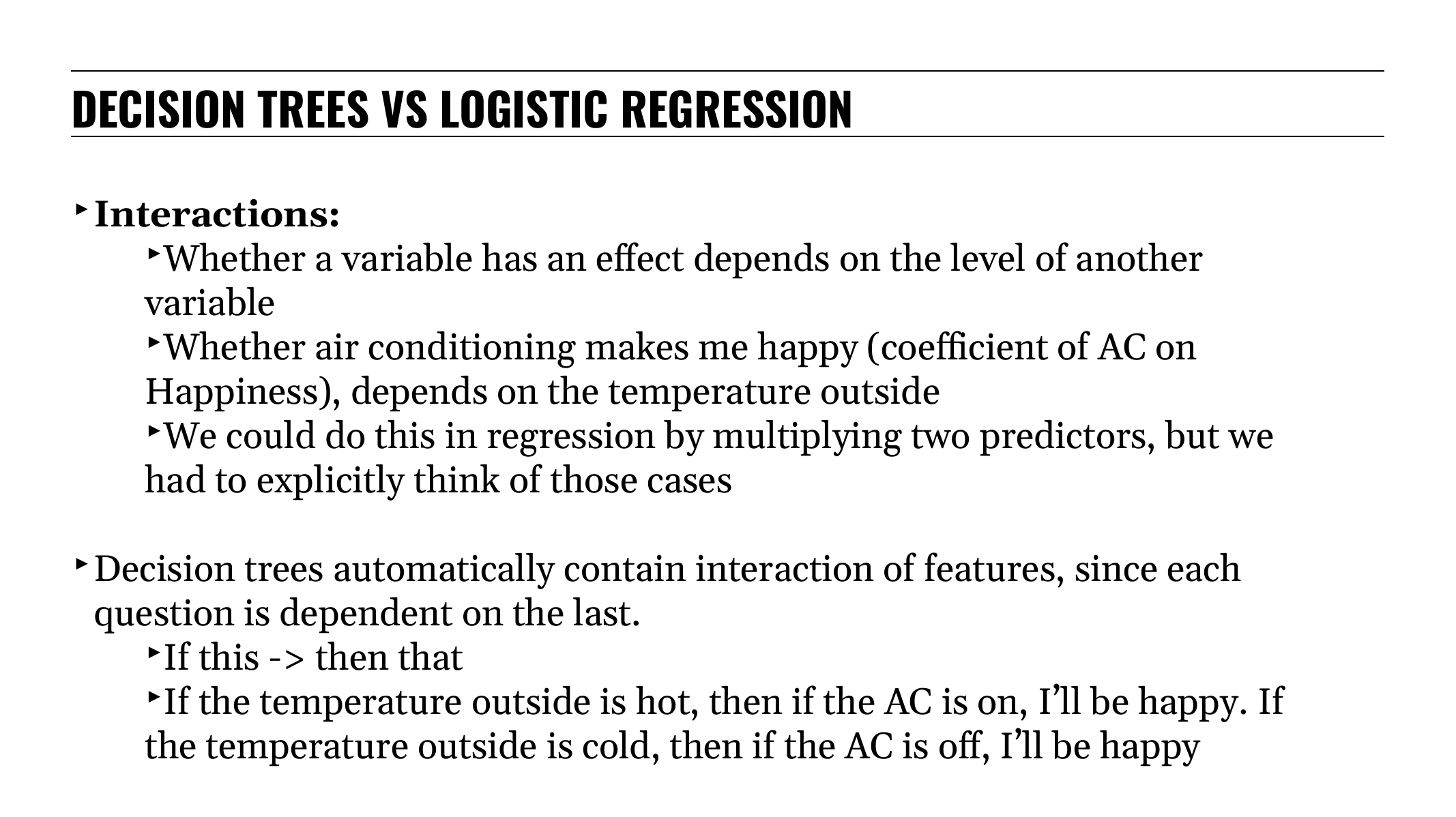

DECISION TREES VS LOGISTIC REGRESSION

Interactions:
Whether a variable has an effect depends on the level of another variable
Whether air conditioning makes me happy (coefficient of AC on Happiness), depends on the temperature outside
We could do this in regression by multiplying two predictors, but we had to explicitly think of those cases

Decision trees automatically contain interaction of features, since each question is dependent on the last.
If this -> then that
If the temperature outside is hot, then if the AC is on, I’ll be happy. If the temperature outside is cold, then if the AC is off, I’ll be happy